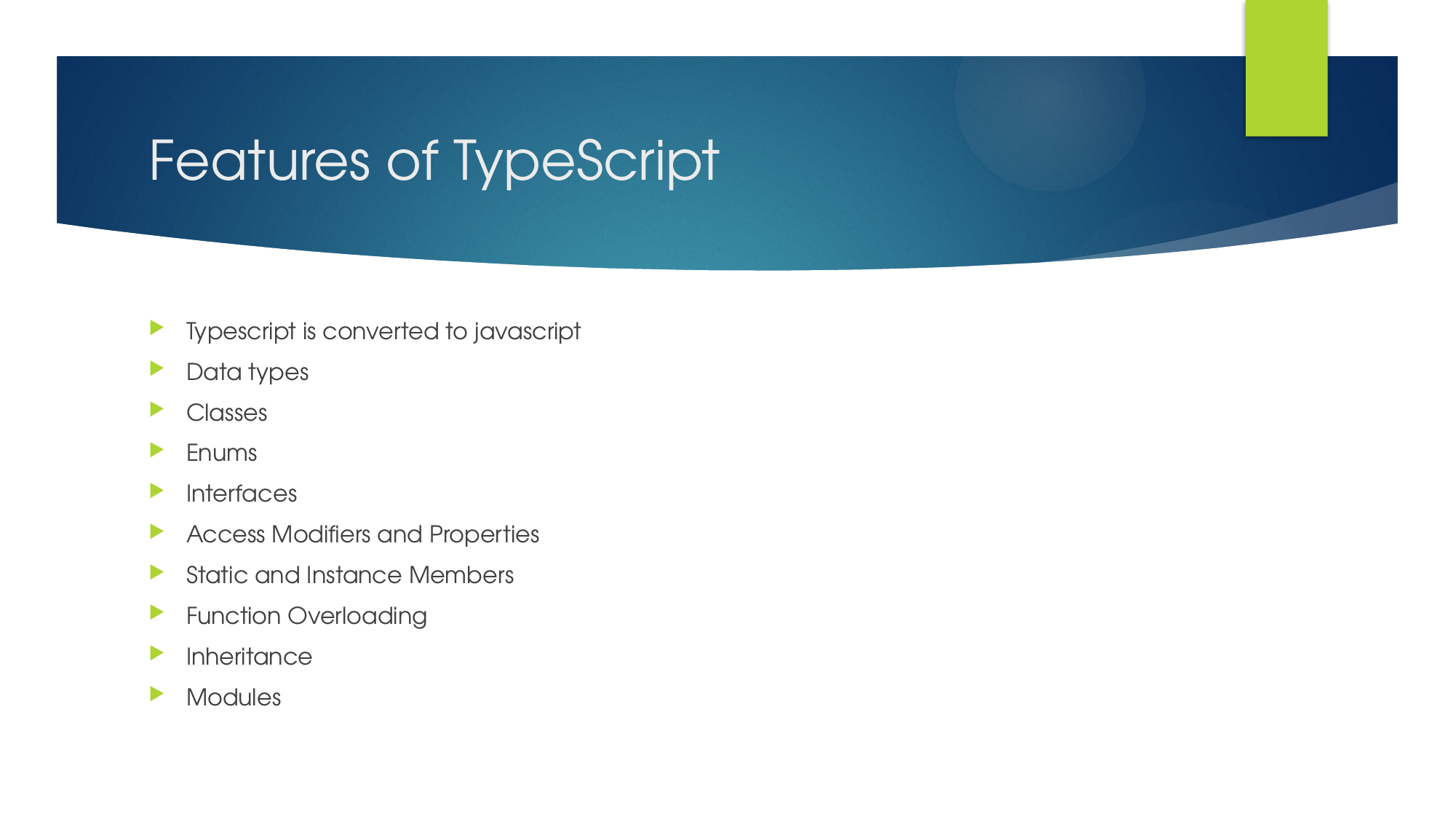

# Features of TypeScript
Typescript is converted to javascript
Data types
Classes
Enums
Interfaces
Access Modifiers and Properties
Static and Instance Members
Function Overloading
Inheritance
Modules